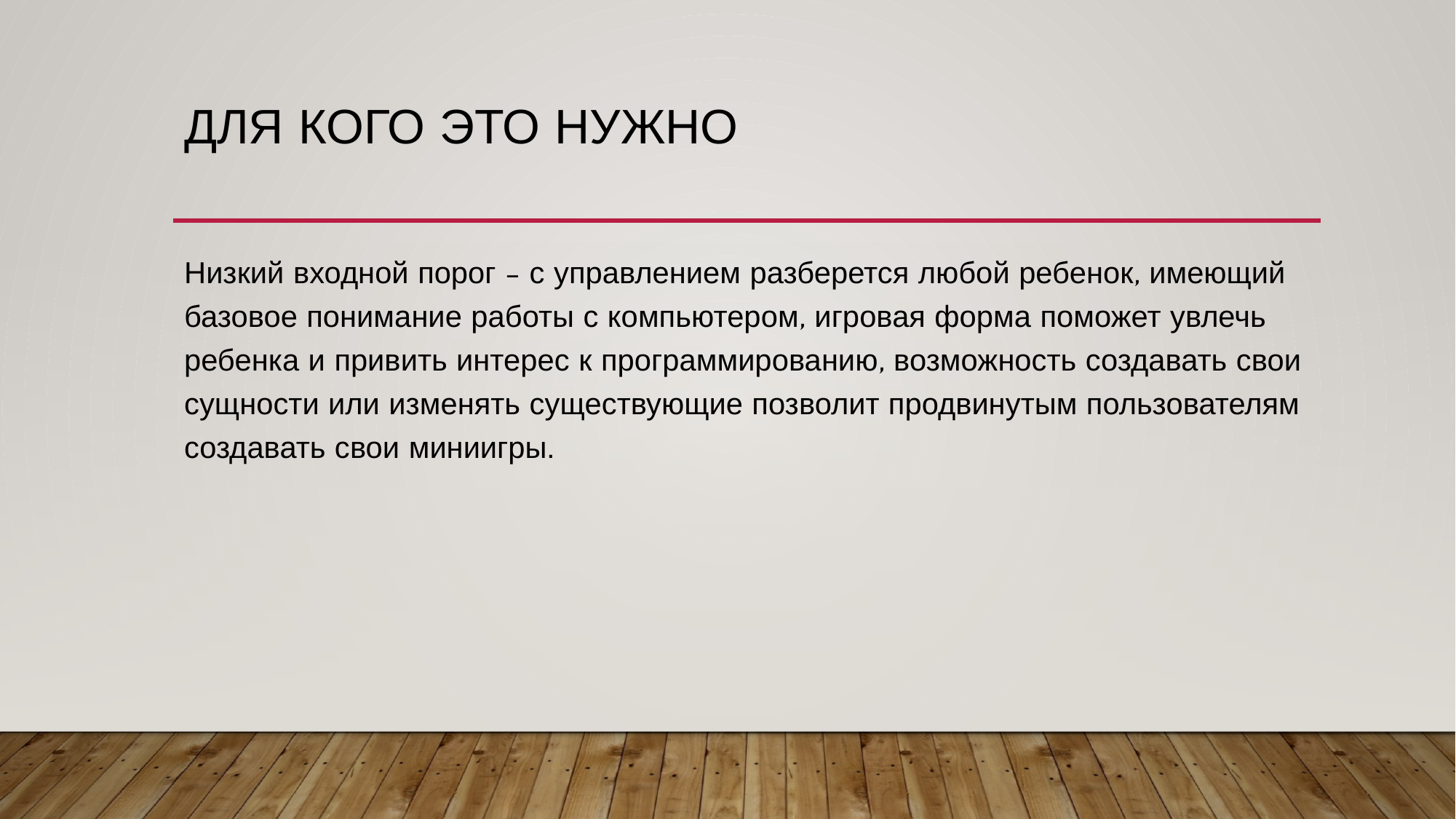

# Для кого это нужно
Низкий входной порог – с управлением разберется любой ребенок, имеющий базовое понимание работы с компьютером, игровая форма поможет увлечь ребенка и привить интерес к программированию, возможность создавать свои сущности или изменять существующие позволит продвинутым пользователям создавать свои миниигры.